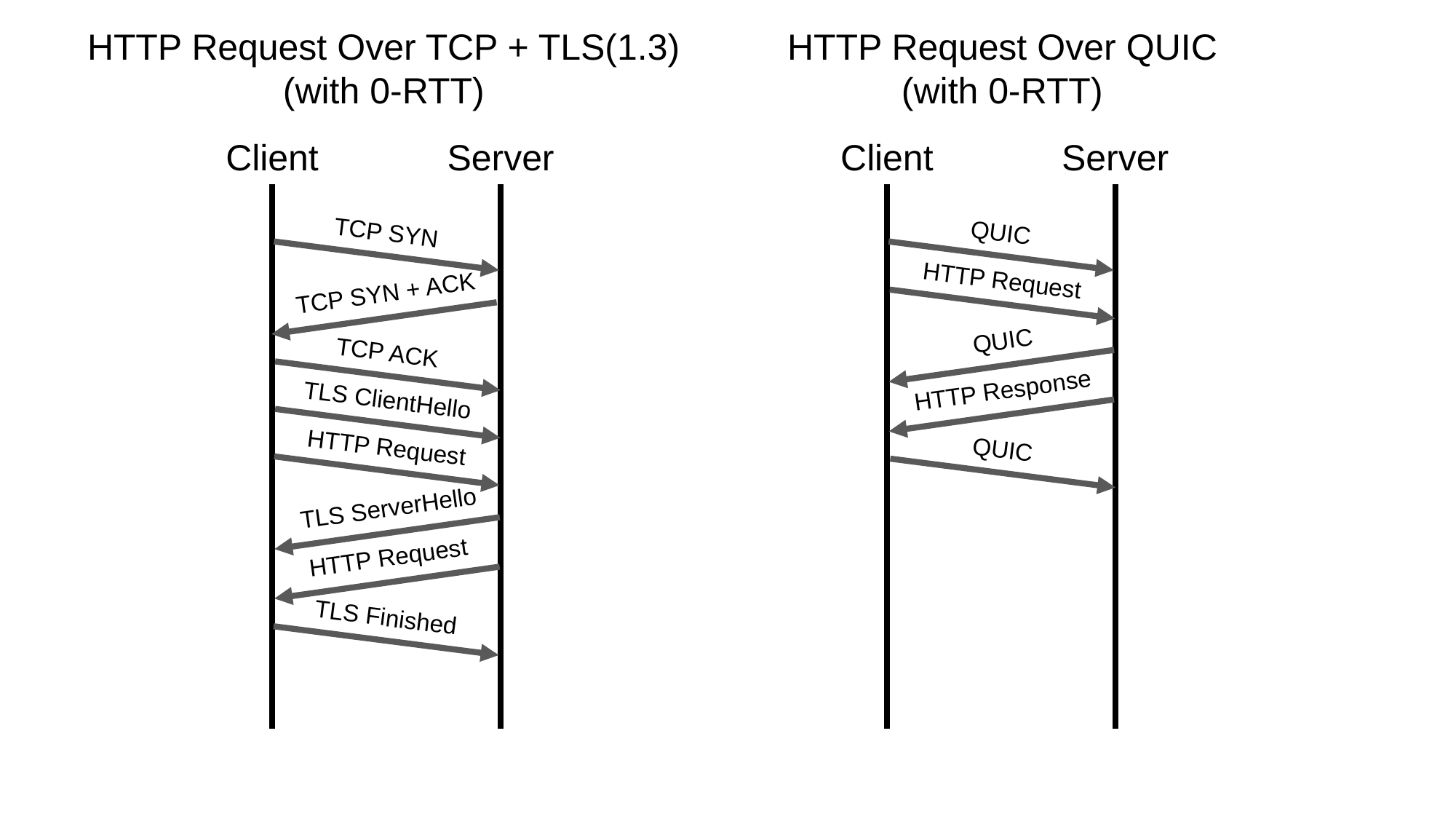

HTTP Request Over TCP + TLS(1.3)
(with 0-RTT)
HTTP Request Over QUIC
(with 0-RTT)
Client
Server
Client
Server
TCP SYN
QUIC
HTTP Request
TCP SYN + ACK
QUIC
TCP ACK
HTTP Response
TLS ClientHello
HTTP Request
QUIC
TLS ServerHello
HTTP Request
TLS Finished